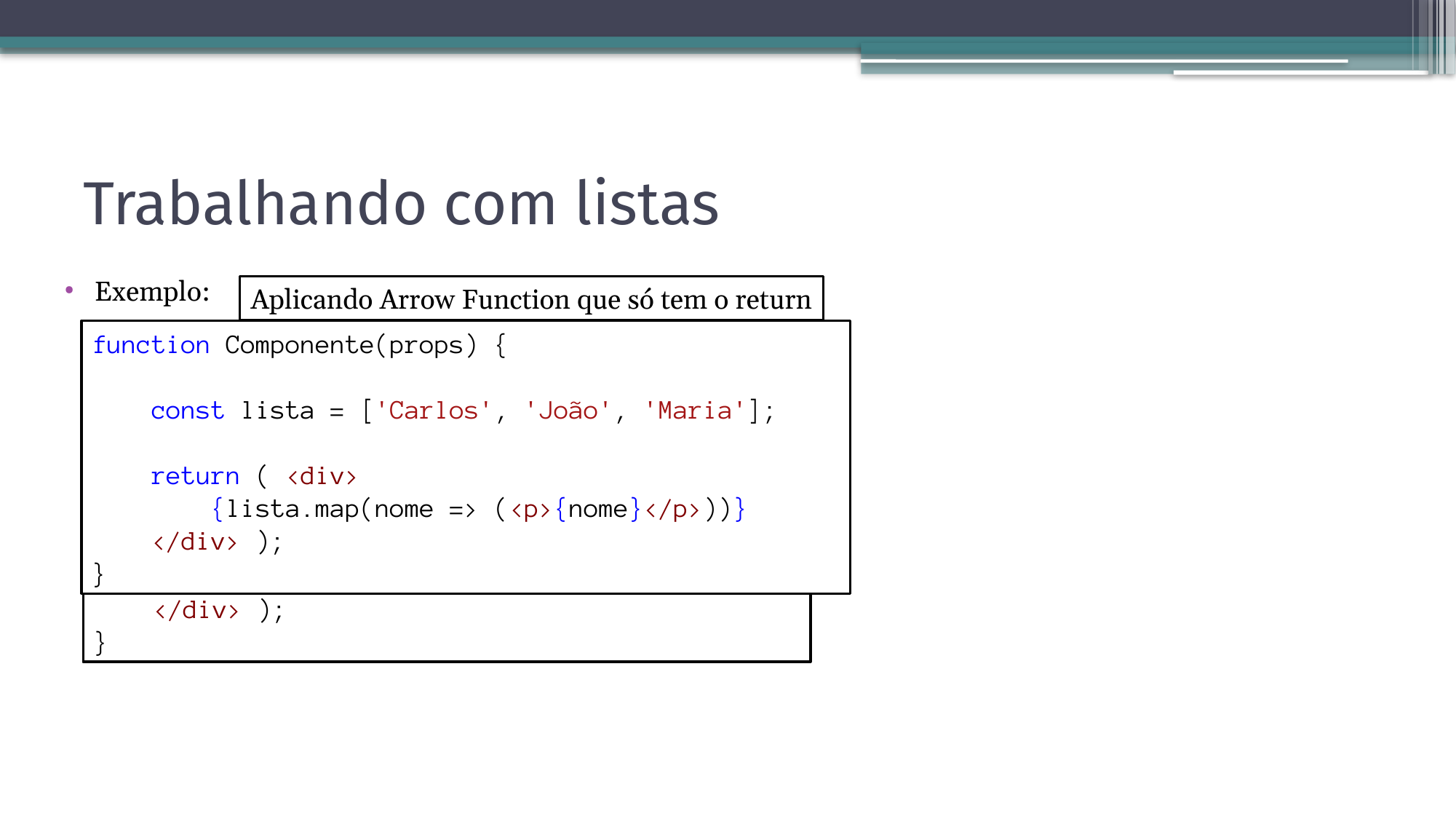

# Trabalhando com listas
Exemplo:

Aplicando Arrow Function que só tem o return
Aplicando Arrow Function
function Componente(props) {
    const lista = ['Carlos', 'João', 'Maria'];
    return ( <div>
        {lista.map(nome => (<p>{nome}</p>))}
    </div> );
}
function Componente(props) {
    const lista = ['Carlos', 'João', 'Maria'];
    return ( <div>
        {lista.map(function(nome) {
            return (<p>{nome}</p>)
        })}
    </div> );
}
function Componente(props) {
    const lista = ['Carlos', 'João', 'Maria'];
    return ( <div>
        {lista.map((nome) => {
            return (<p>{nome}</p>)
        })}
    </div> );
}